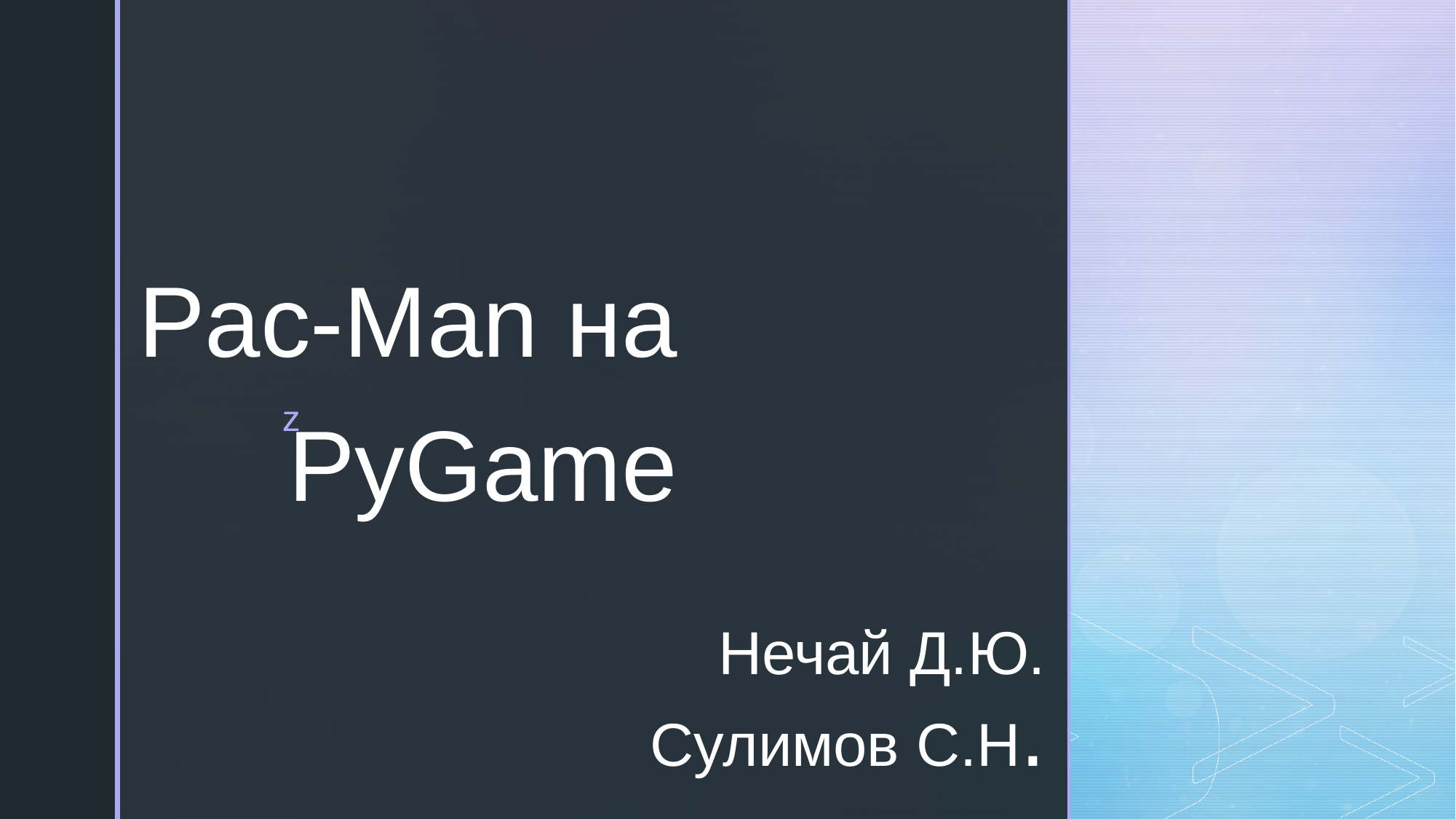

Pac-Man на PyGame
# Нечай Д.Ю. Сулимов С.Н.